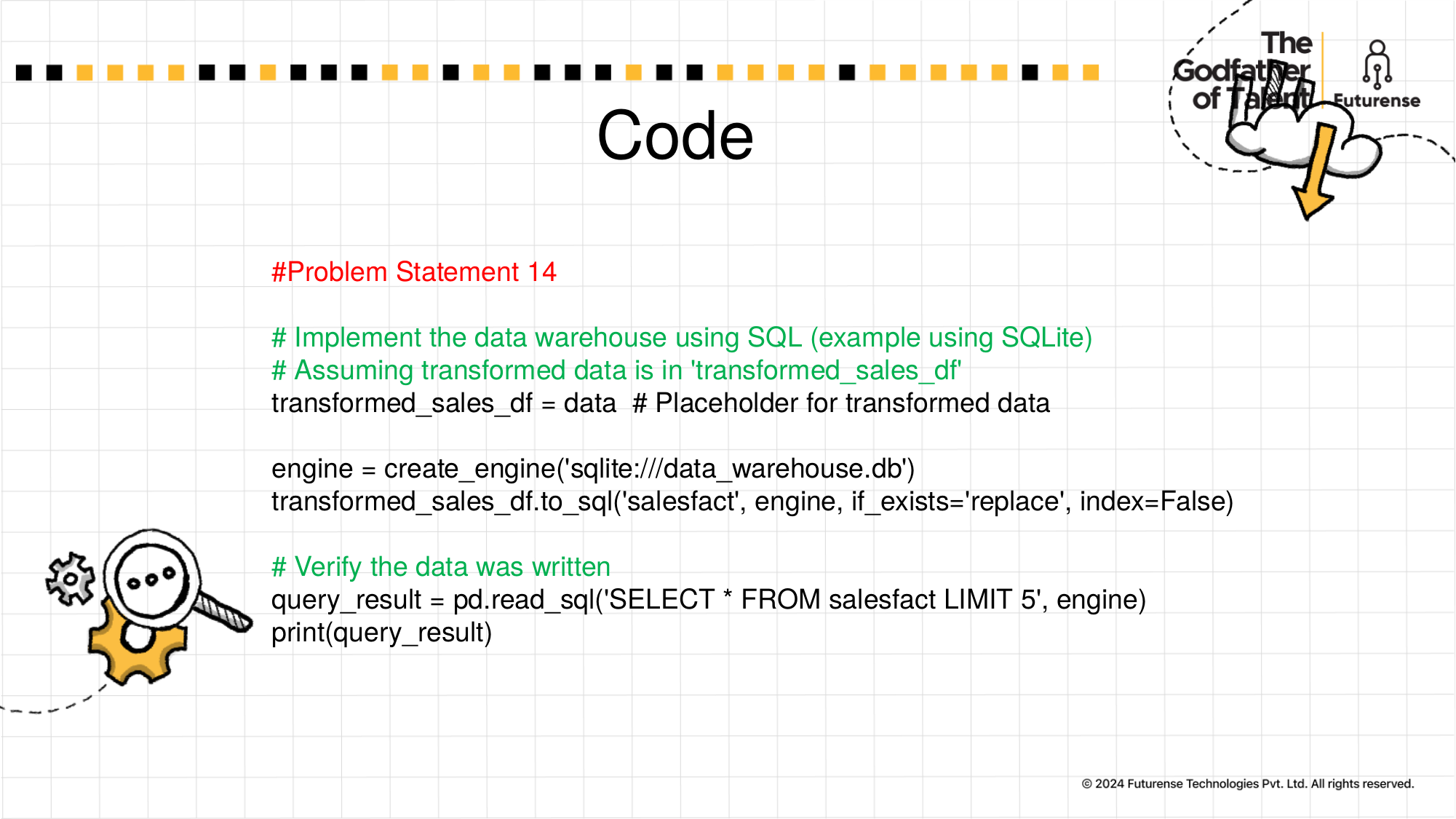

# Code
#Problem Statement 14

# Implement the data warehouse using SQL (example using SQLite)
# Assuming transformed data is in 'transformed_sales_df'
transformed_sales_df = data  # Placeholder for transformed data
engine = create_engine('sqlite:///data_warehouse.db')
transformed_sales_df.to_sql('salesfact', engine, if_exists='replace', index=False)
# Verify the data was written
query_result = pd.read_sql('SELECT * FROM salesfact LIMIT 5', engine)
print(query_result)